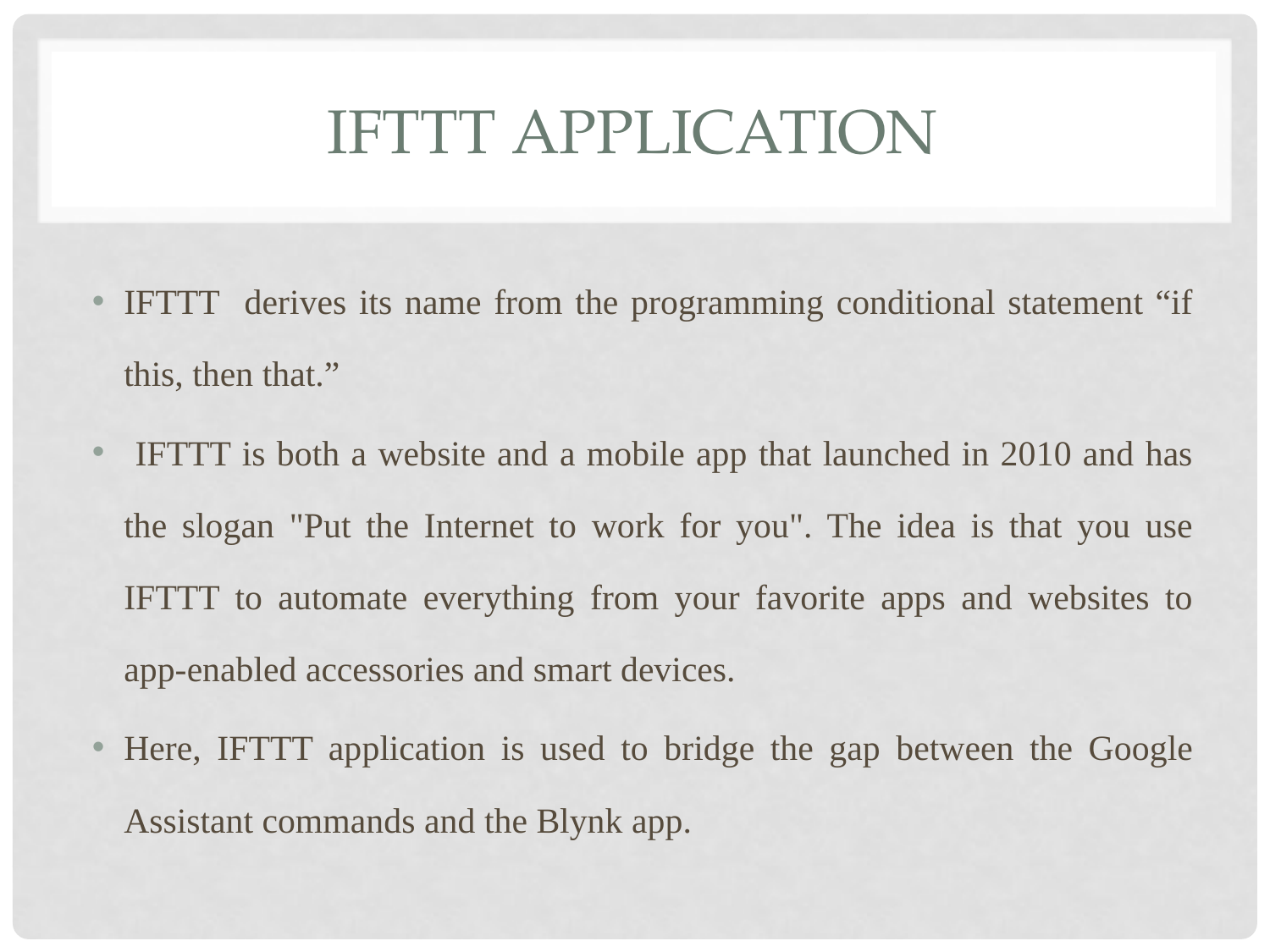

# Ifttt application
IFTTT  derives its name from the programming conditional statement “if this, then that.”
 IFTTT is both a website and a mobile app that launched in 2010 and has the slogan "Put the Internet to work for you". The idea is that you use IFTTT to automate everything from your favorite apps and websites to app-enabled accessories and smart devices.
Here, IFTTT application is used to bridge the gap between the Google Assistant commands and the Blynk app.